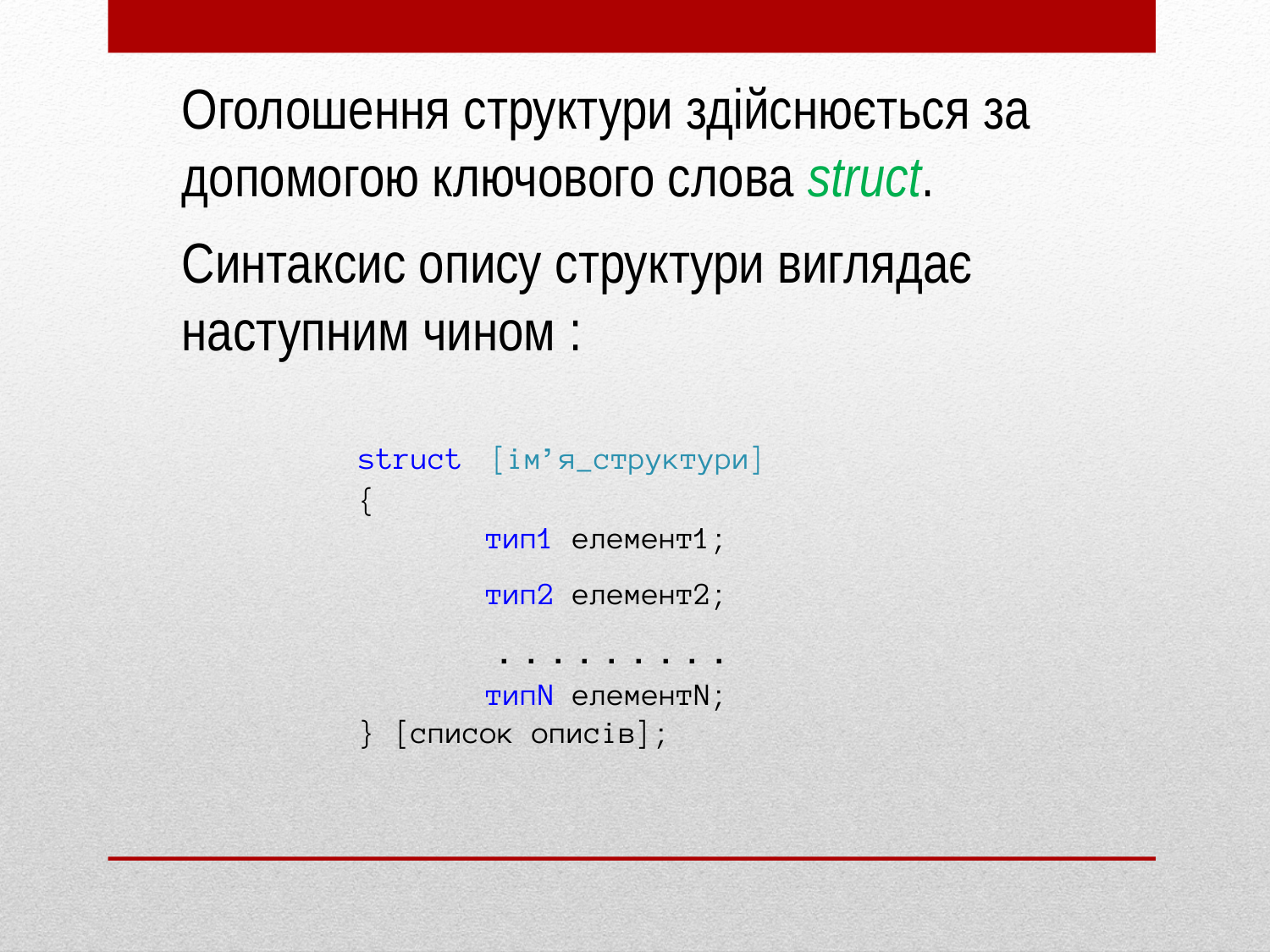

Оголошення структури здійснюється за допомогою ключового слова struct.
Синтаксис опису структури виглядає наступним чином :
struct [ім’я_структури]
{
 	тип1 елемент1;
	тип2 елемент2;
     .........
 	типN елементN;
} [список описів];